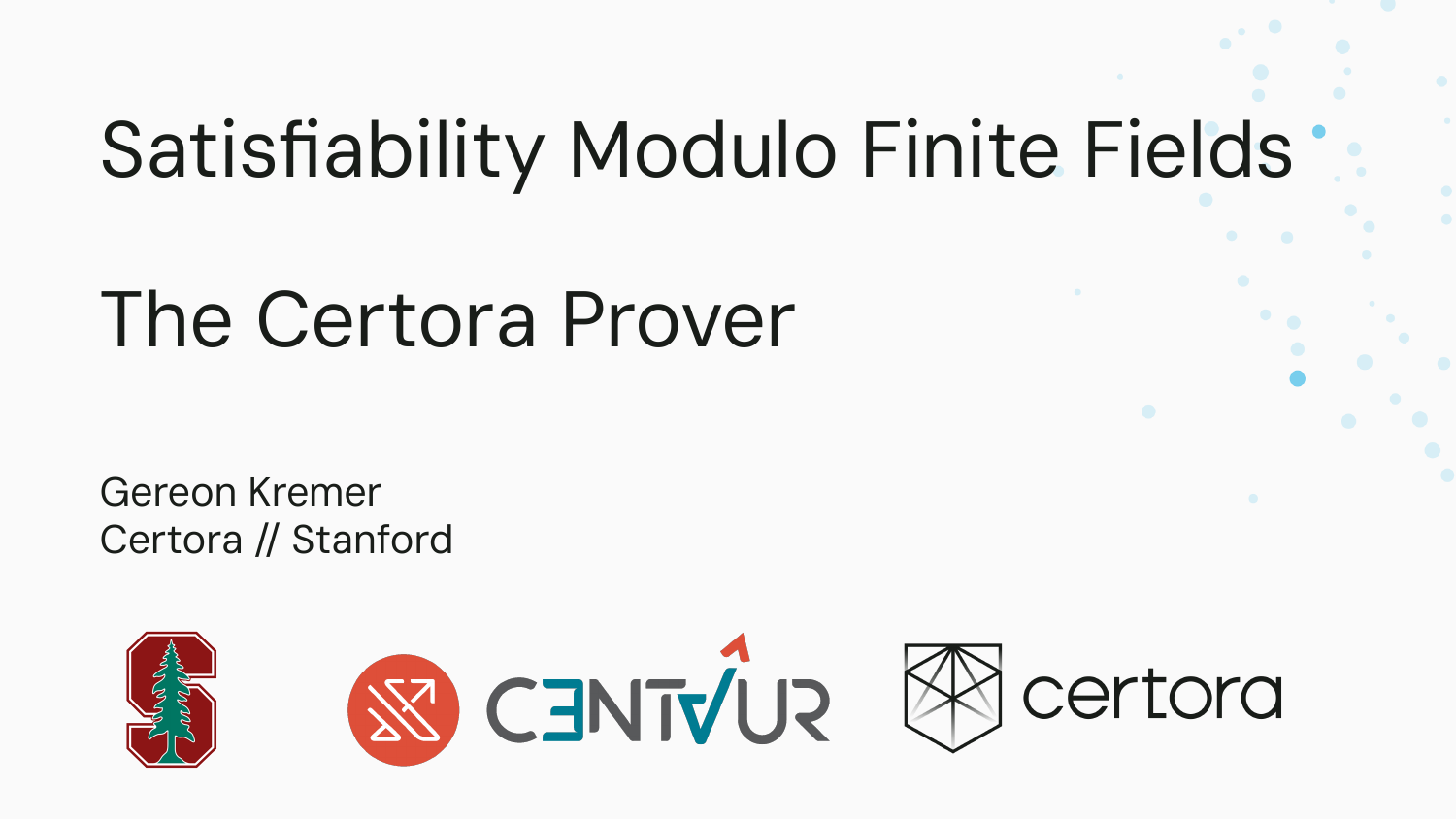

# Satisfiability Modulo Finite Fields

The Certora Prover
Gereon Kremer
Certora // Stanford